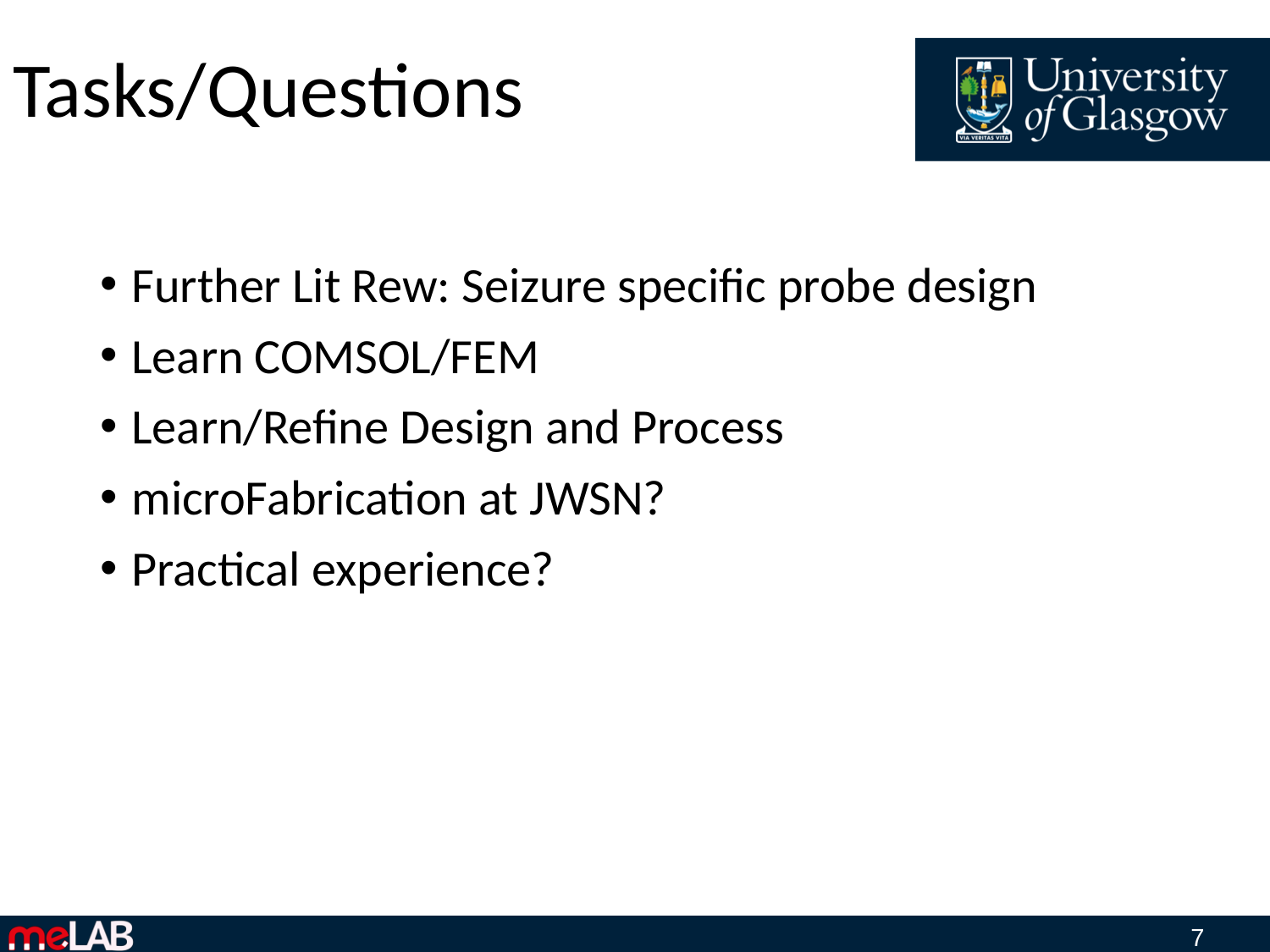

# Tasks/Questions
Further Lit Rew: Seizure specific probe design
Learn COMSOL/FEM
Learn/Refine Design and Process
microFabrication at JWSN?
Practical experience?